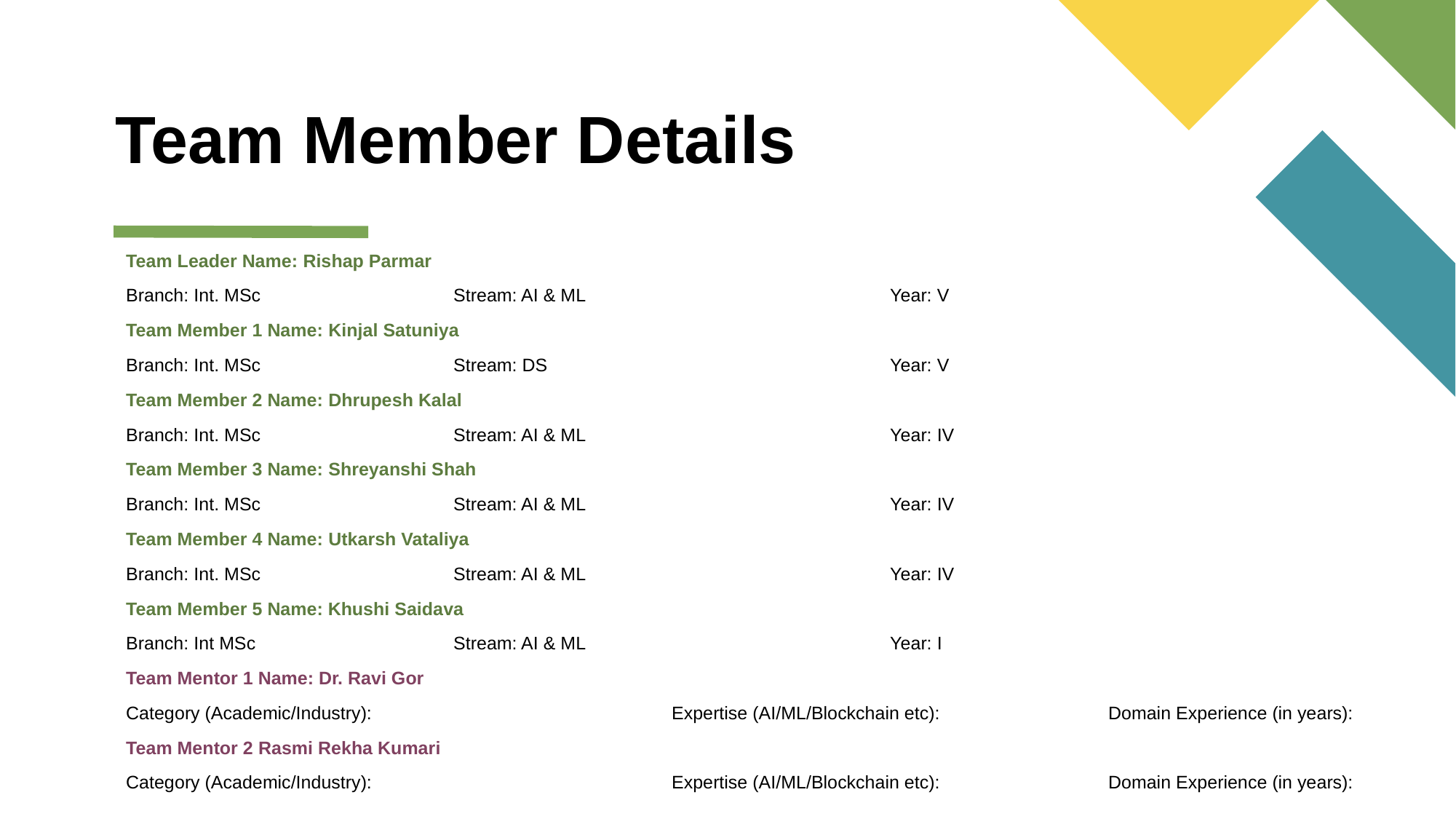

# Team Member Details
Team Leader Name: Rishap Parmar
Branch: Int. MSc 		Stream: AI & ML			Year: V
Team Member 1 Name: Kinjal Satuniya
Branch: Int. MSc		Stream: DS				Year: V
Team Member 2 Name: Dhrupesh Kalal
Branch: Int. MSc		Stream: AI & ML			Year: IV
Team Member 3 Name: Shreyanshi Shah
Branch: Int. MSc		Stream: AI & ML			Year: IV
Team Member 4 Name: Utkarsh Vataliya
Branch: Int. MSc		Stream: AI & ML			Year: IV
Team Member 5 Name: Khushi Saidava
Branch: Int MSc		Stream: AI & ML			Year: I
Team Mentor 1 Name: Dr. Ravi Gor
Category (Academic/Industry): 			Expertise (AI/ML/Blockchain etc): 		Domain Experience (in years):
Team Mentor 2 Rasmi Rekha Kumari
Category (Academic/Industry):		 	Expertise (AI/ML/Blockchain etc): 		Domain Experience (in years):